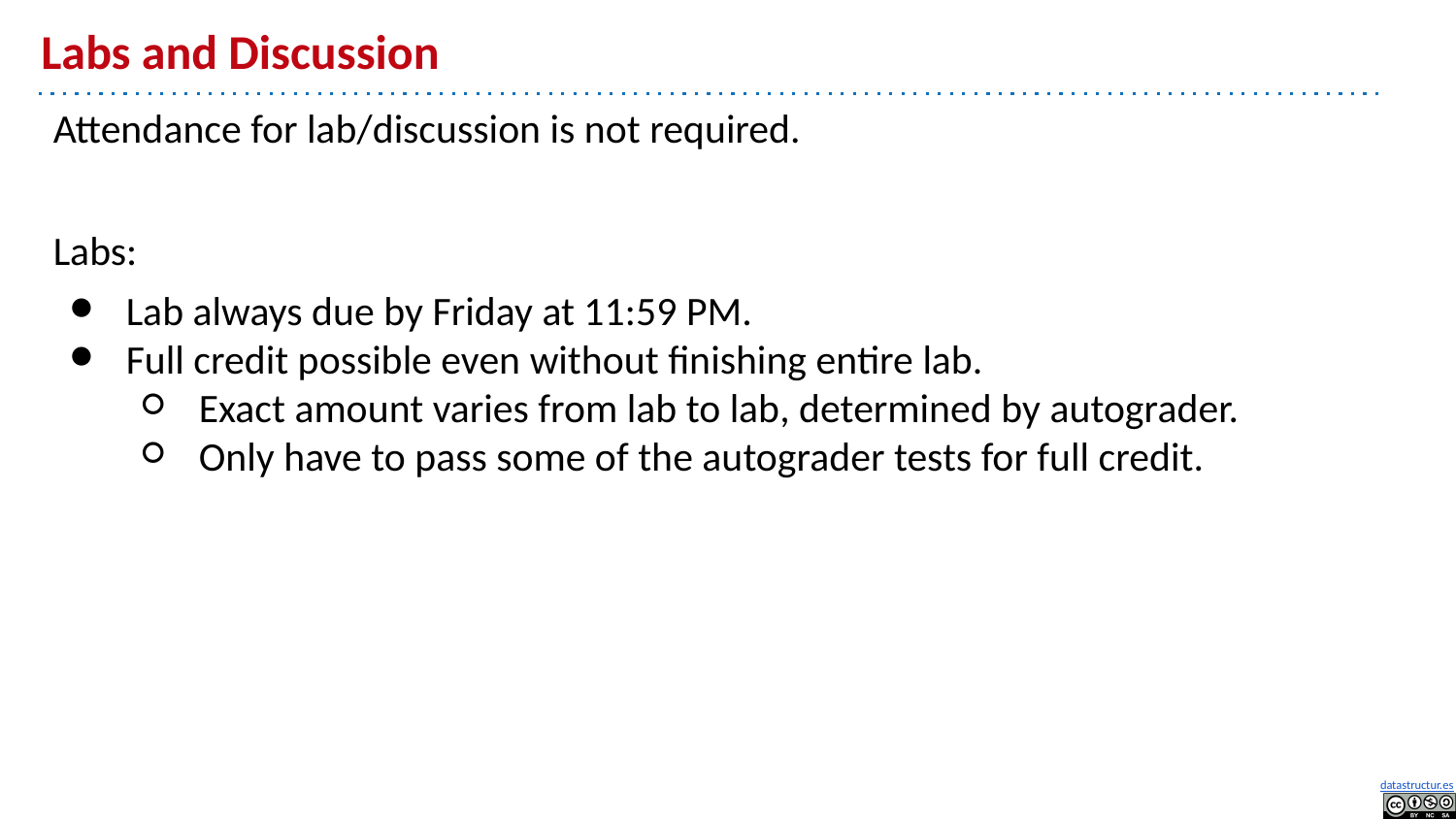

# Labs and Discussion
Attendance for lab/discussion is not required.

Labs:
Lab always due by Friday at 11:59 PM.
Full credit possible even without finishing entire lab.
Exact amount varies from lab to lab, determined by autograder.
Only have to pass some of the autograder tests for full credit.